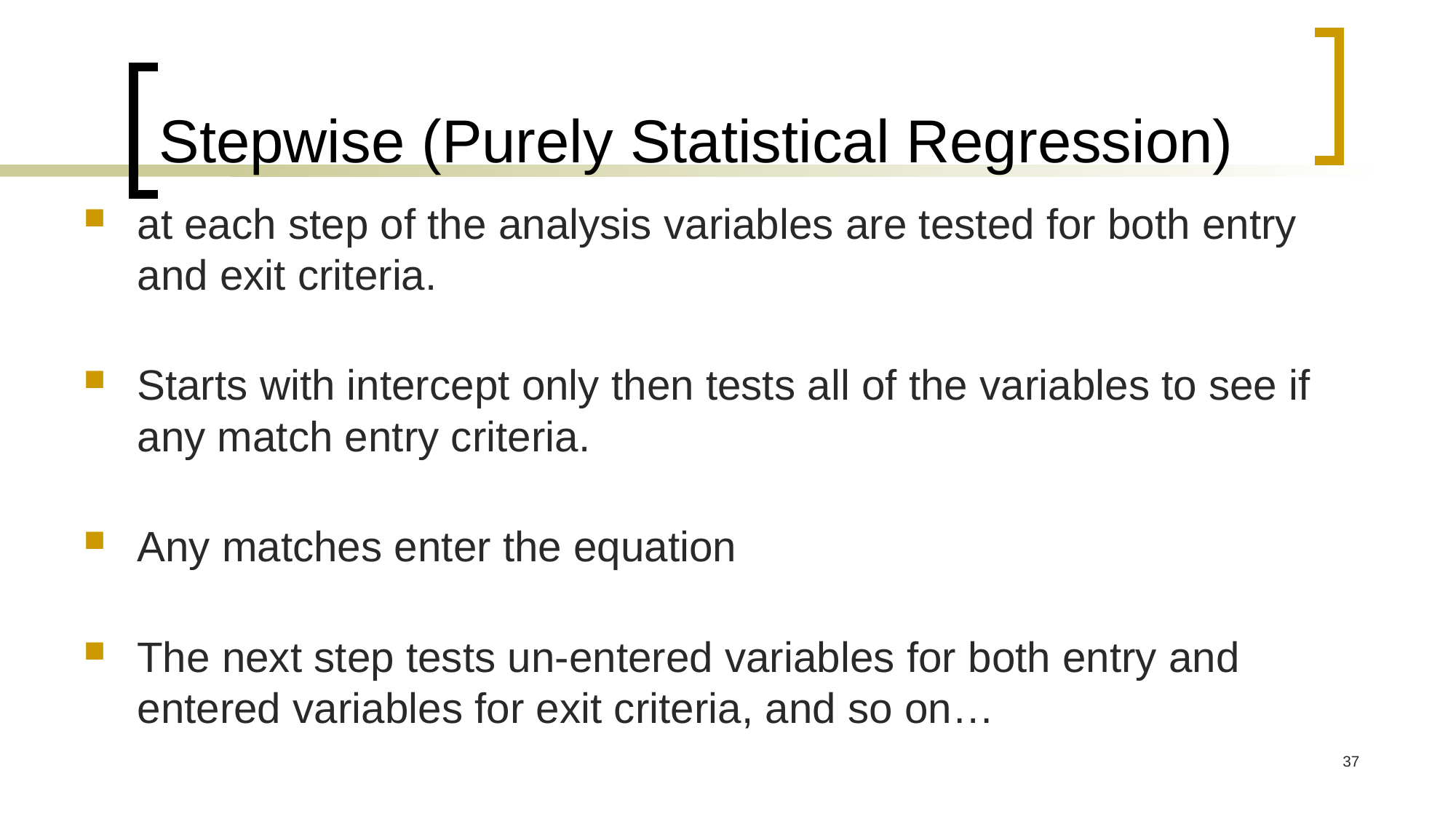

# Stepwise (Purely Statistical Regression)
at each step of the analysis variables are tested for both entry and exit criteria.
Starts with intercept only then tests all of the variables to see if any match entry criteria.
Any matches enter the equation
The next step tests un-entered variables for both entry and entered variables for exit criteria, and so on…
37